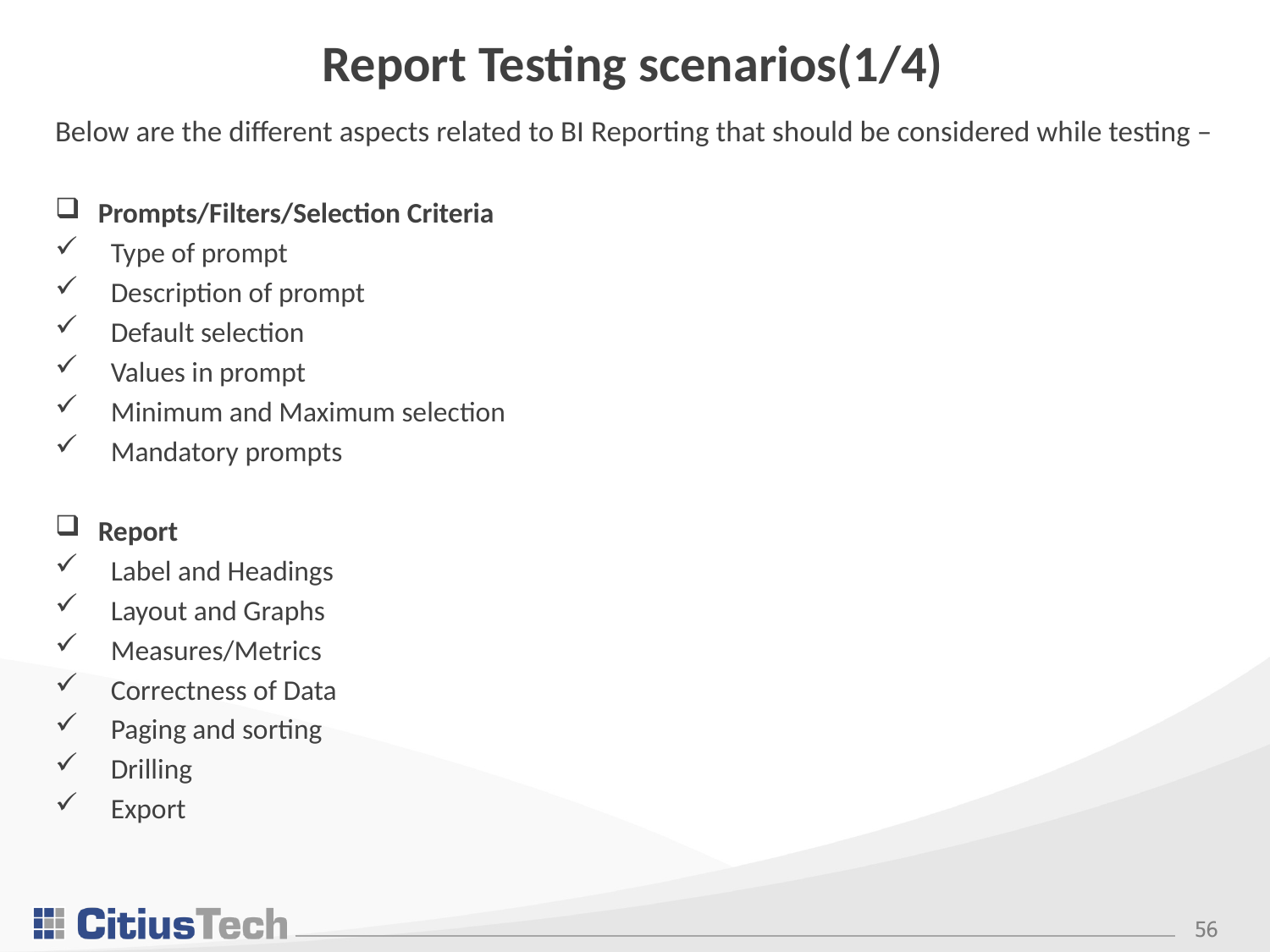

# Report Testing scenarios(1/4)
Below are the different aspects related to BI Reporting that should be considered while testing –

Prompts/Filters/Selection Criteria
  Type of prompt
  Description of prompt
  Default selection
  Values in prompt
  Minimum and Maximum selection
  Mandatory prompts

Report
  Label and Headings
  Layout and Graphs
  Measures/Metrics
  Correctness of Data
  Paging and sorting
  Drilling
  Export